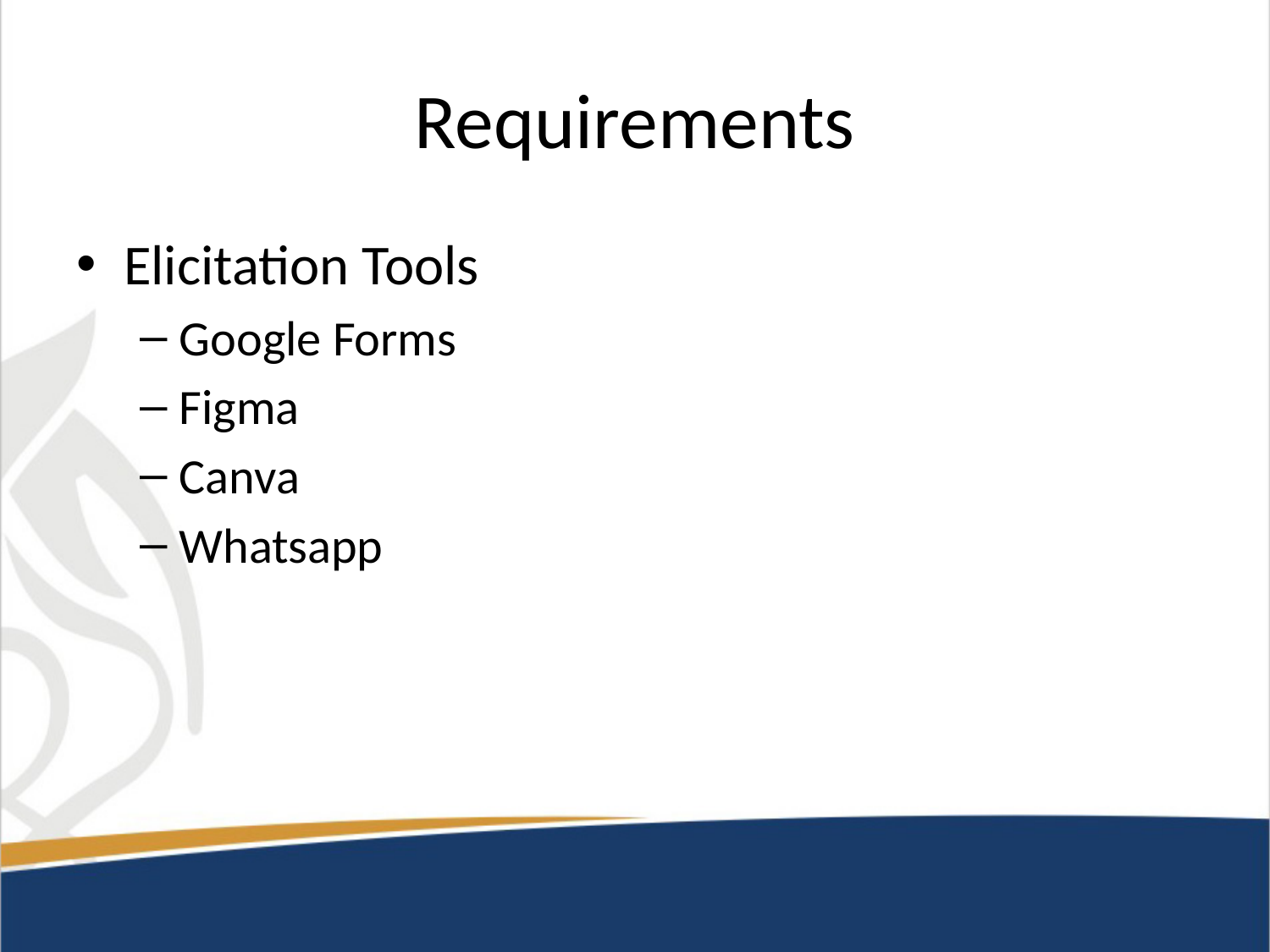

# Requirements
Elicitation Tools
Google Forms
Figma
Canva
Whatsapp